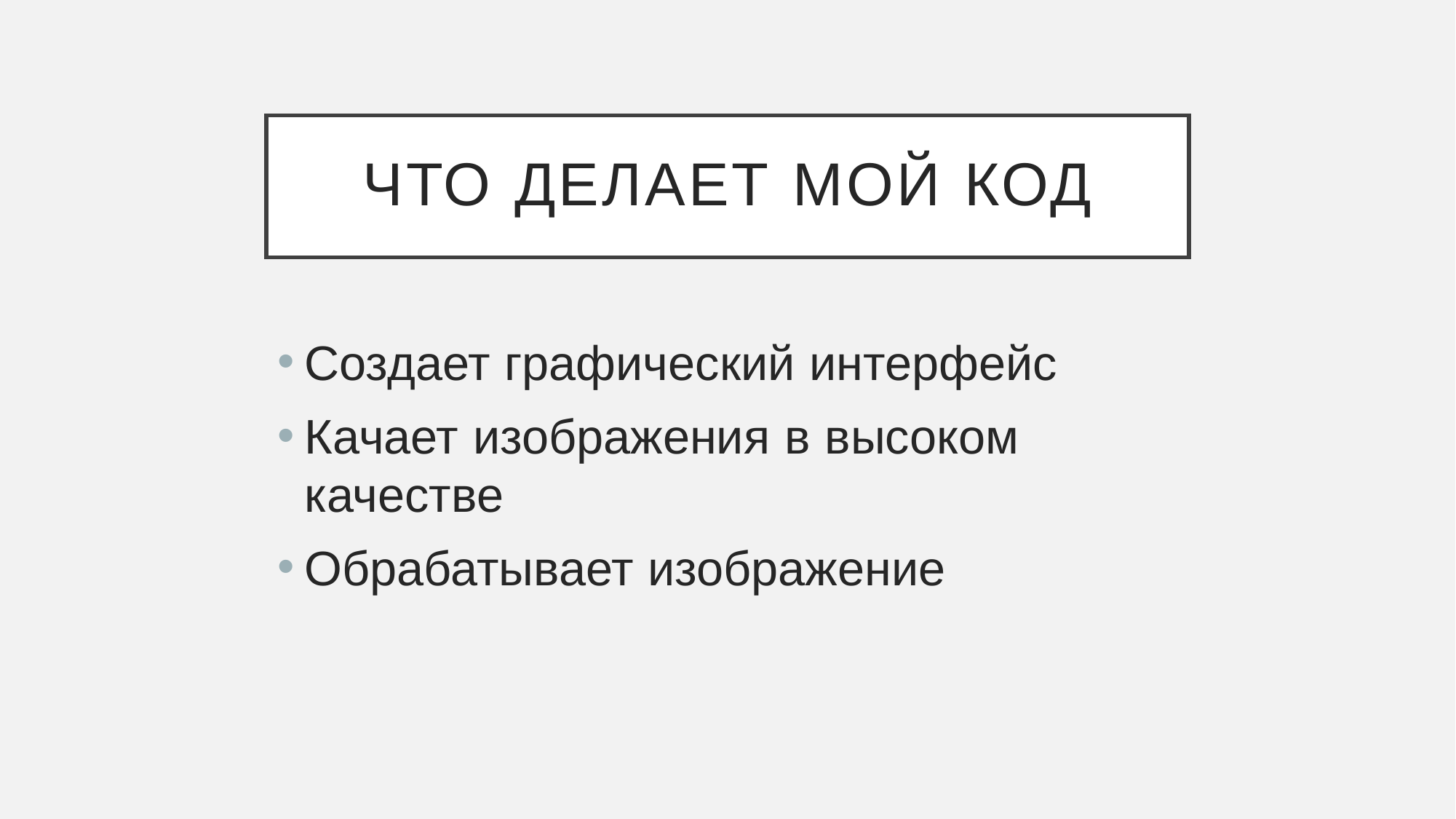

# Что делает мой код
Создает графический интерфейс
Качает изображения в высоком качестве
Обрабатывает изображение